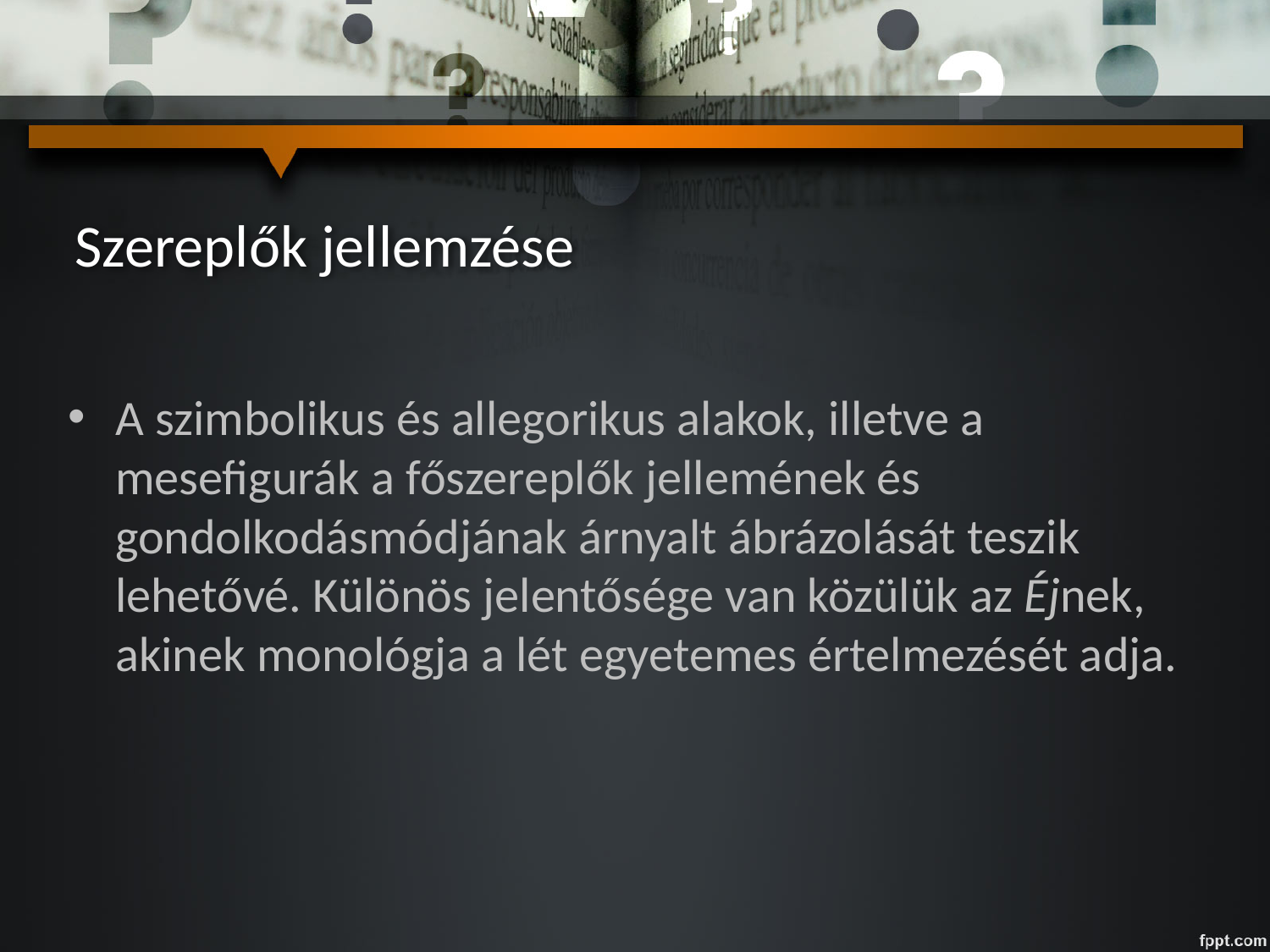

# Szereplők jellemzése
A szimbolikus és allegorikus alakok, illetve a mesefigurák a főszereplők jellemének és gondolkodásmódjának árnyalt ábrázolását teszik lehetővé. Különös jelentősége van közülük az Éjnek, akinek monológja a lét egyetemes értelmezését adja.